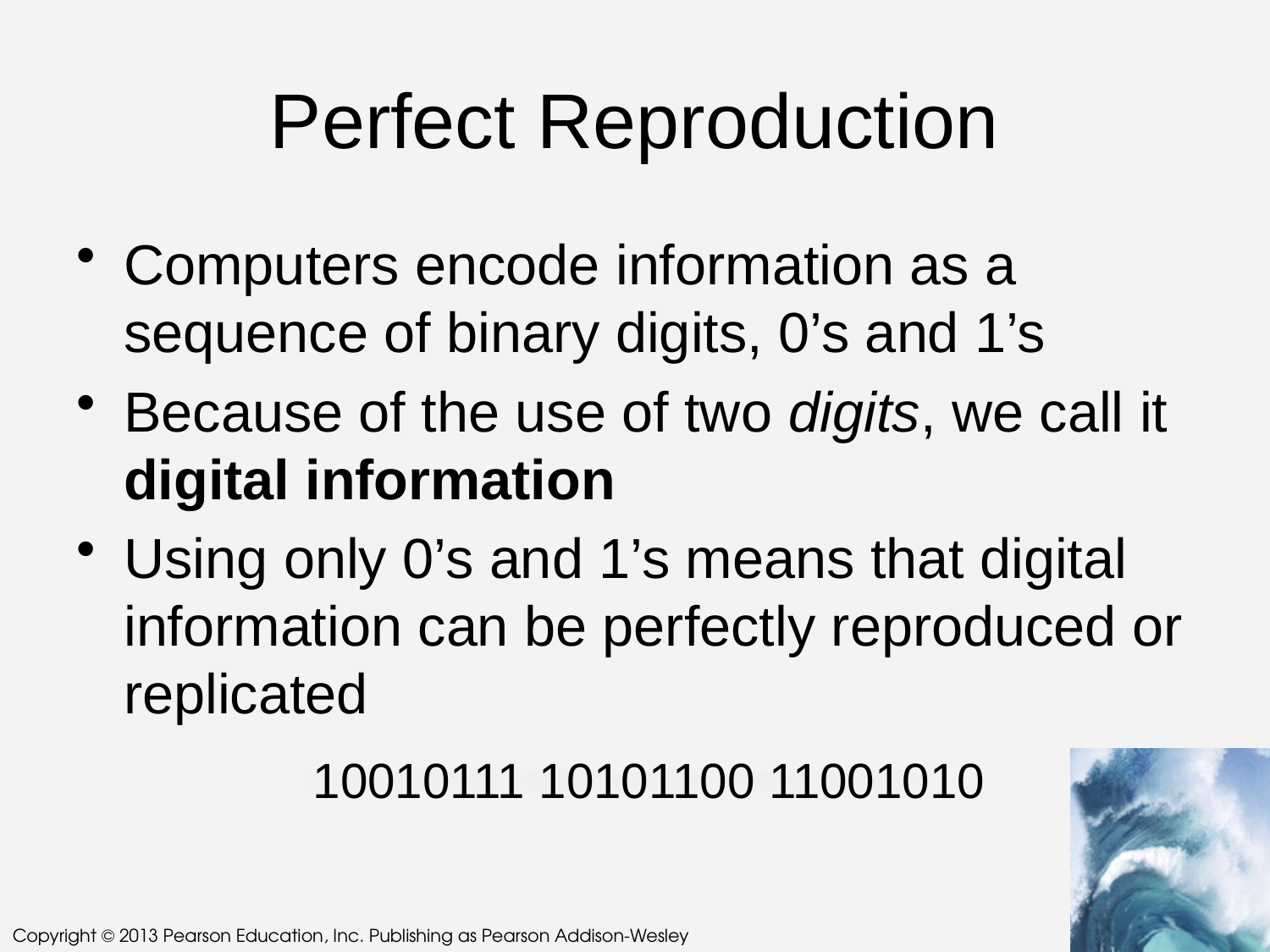

# Perfect Reproduction
Computers encode information as a sequence of binary digits, 0’s and 1’s
Because of the use of two digits, we call it digital information
Using only 0’s and 1’s means that digital information can be perfectly reproduced or replicated
10010111 10101100 11001010